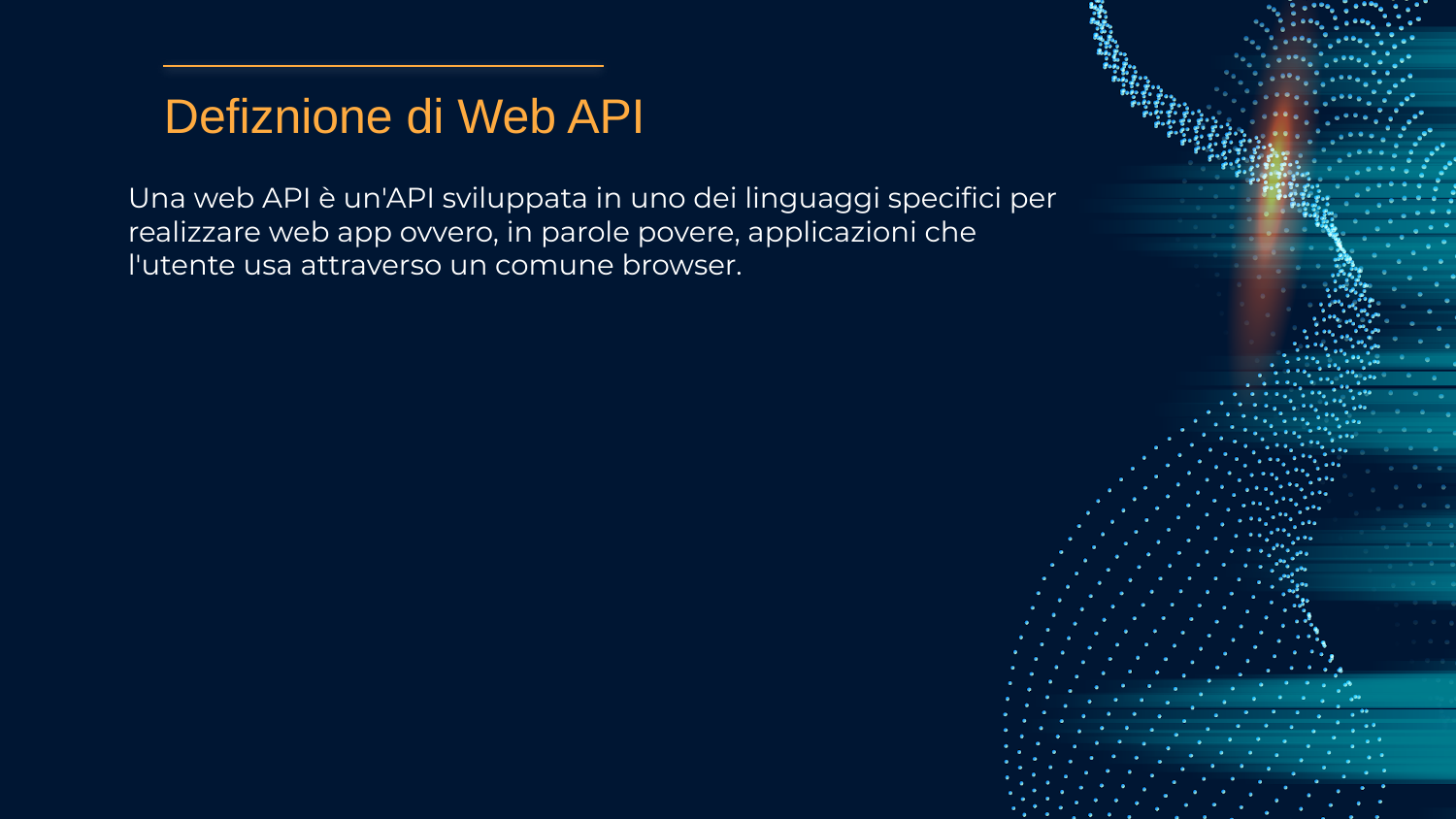

# Defiznione di Web API
Una web API è un'API sviluppata in uno dei linguaggi specifici per realizzare web app ovvero, in parole povere, applicazioni che l'utente usa attraverso un comune browser.